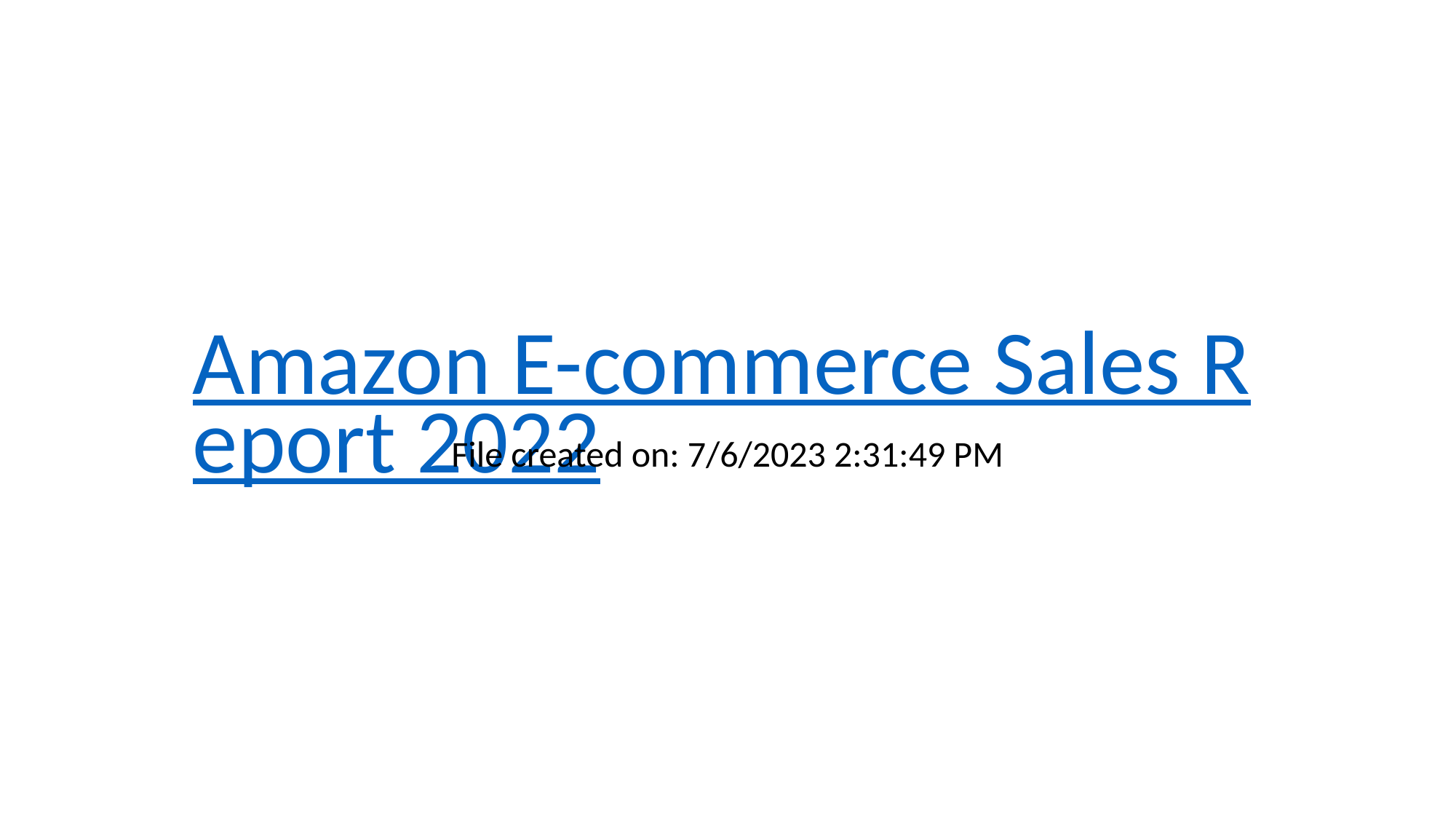

# Amazon E-commerce Sales Report 2022
File created on: 7/6/2023 2:31:49 PM